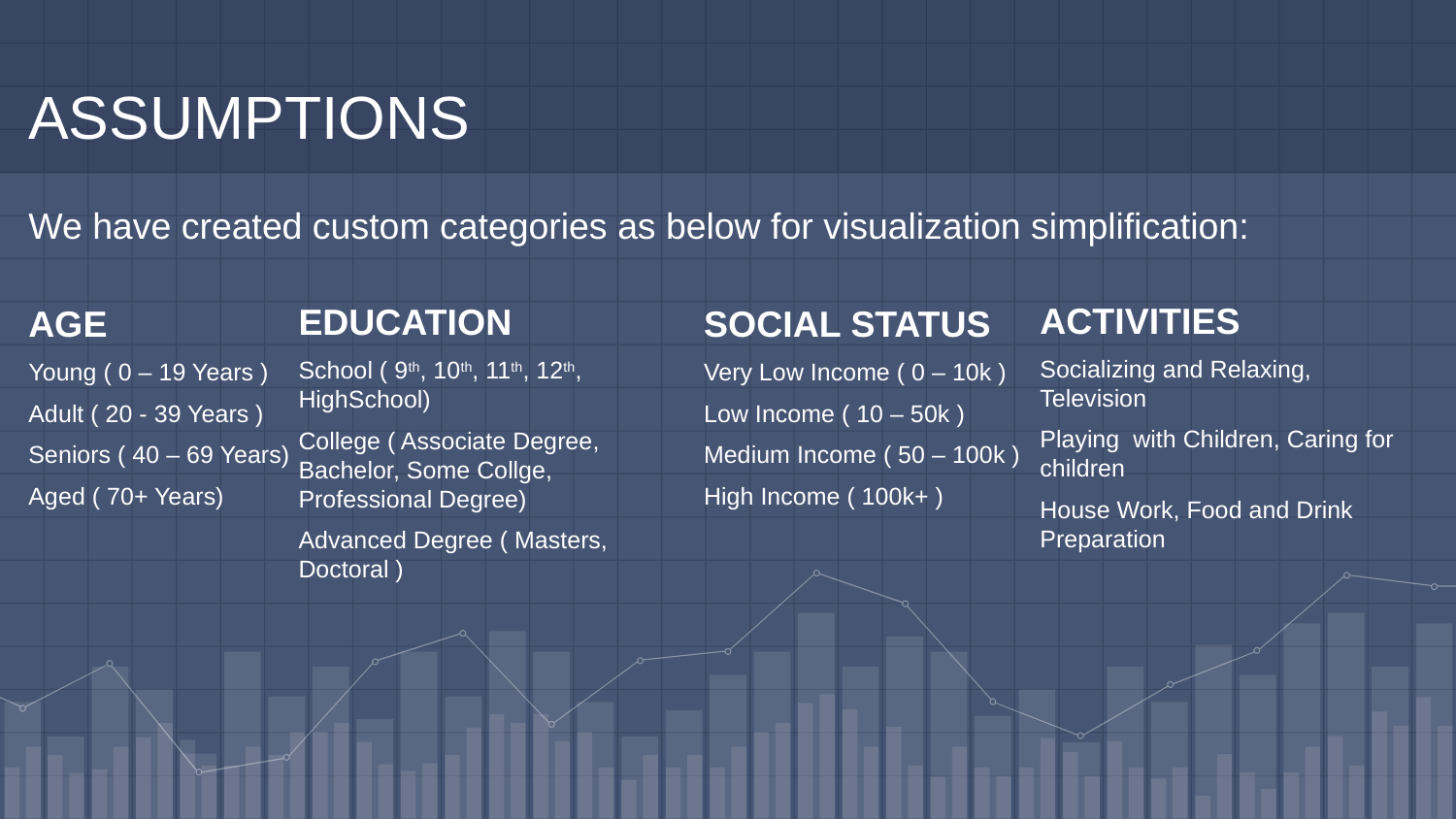

# ASSUMPTIONS
We have created custom categories as below for visualization simplification:
ACTIVITIES
Socializing and Relaxing, Television
Playing  with Children, Caring for children
House Work, Food and Drink Preparation
EDUCATION
School ( 9th, 10th, 11th, 12th, HighSchool)
College ( Associate Degree, Bachelor, Some Collge, Professional Degree)
Advanced Degree ( Masters, Doctoral )
AGE
Young ( 0 – 19 Years )
Adult ( 20 - 39 Years )
Seniors ( 40 – 69 Years)
Aged ( 70+ Years)
SOCIAL STATUS
Very Low Income ( 0 – 10k )
Low Income ( 10 – 50k )
Medium Income ( 50 – 100k )
High Income ( 100k+ )